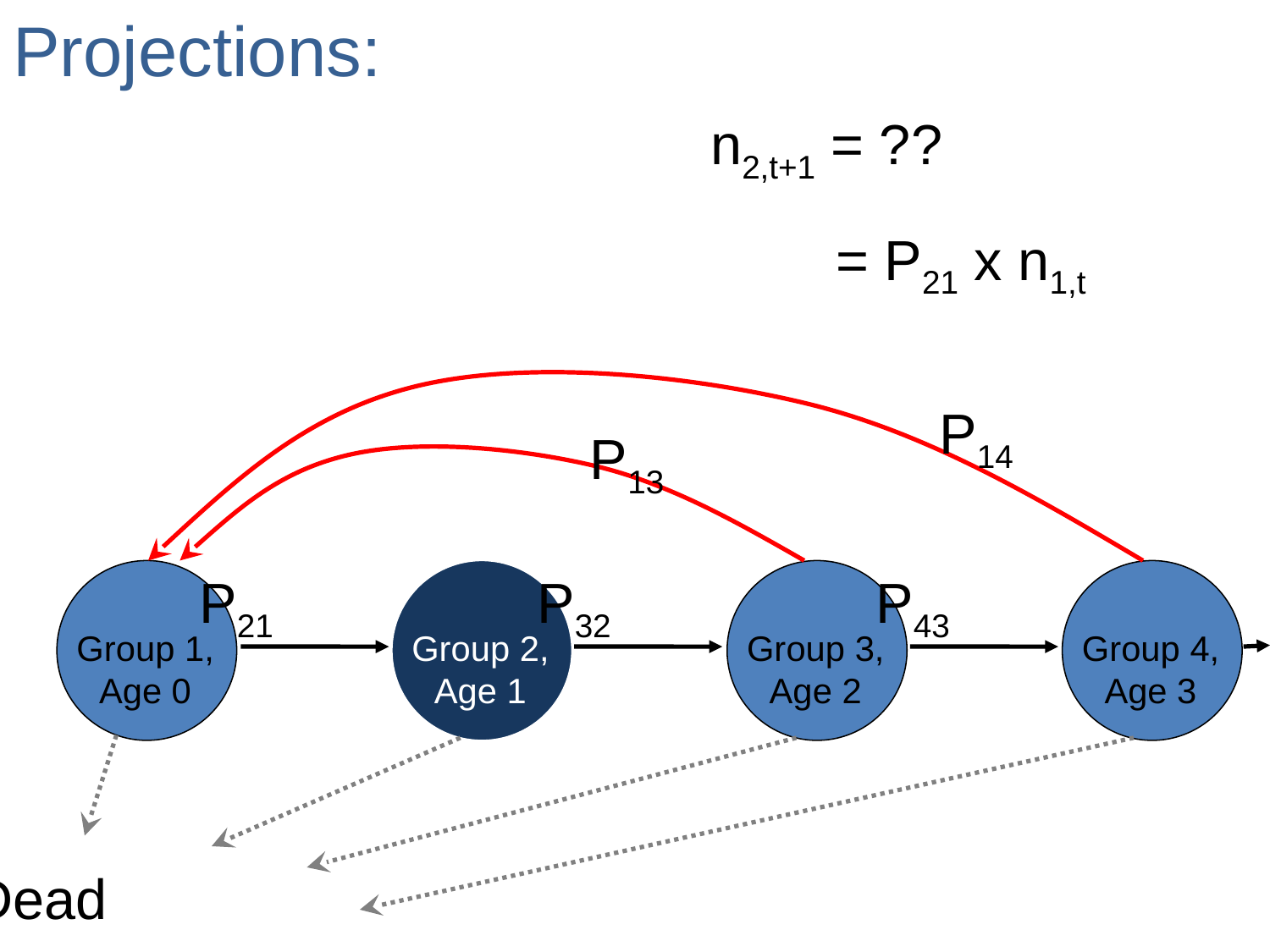

Projections:
n2,t+1 = ??
        = P21 x n1,t

P14
P13

Group 1, Age 0
P21

Group 2, Age 1
P32

Group 3, Age 2
P43

Group 4, Age 3

Dead